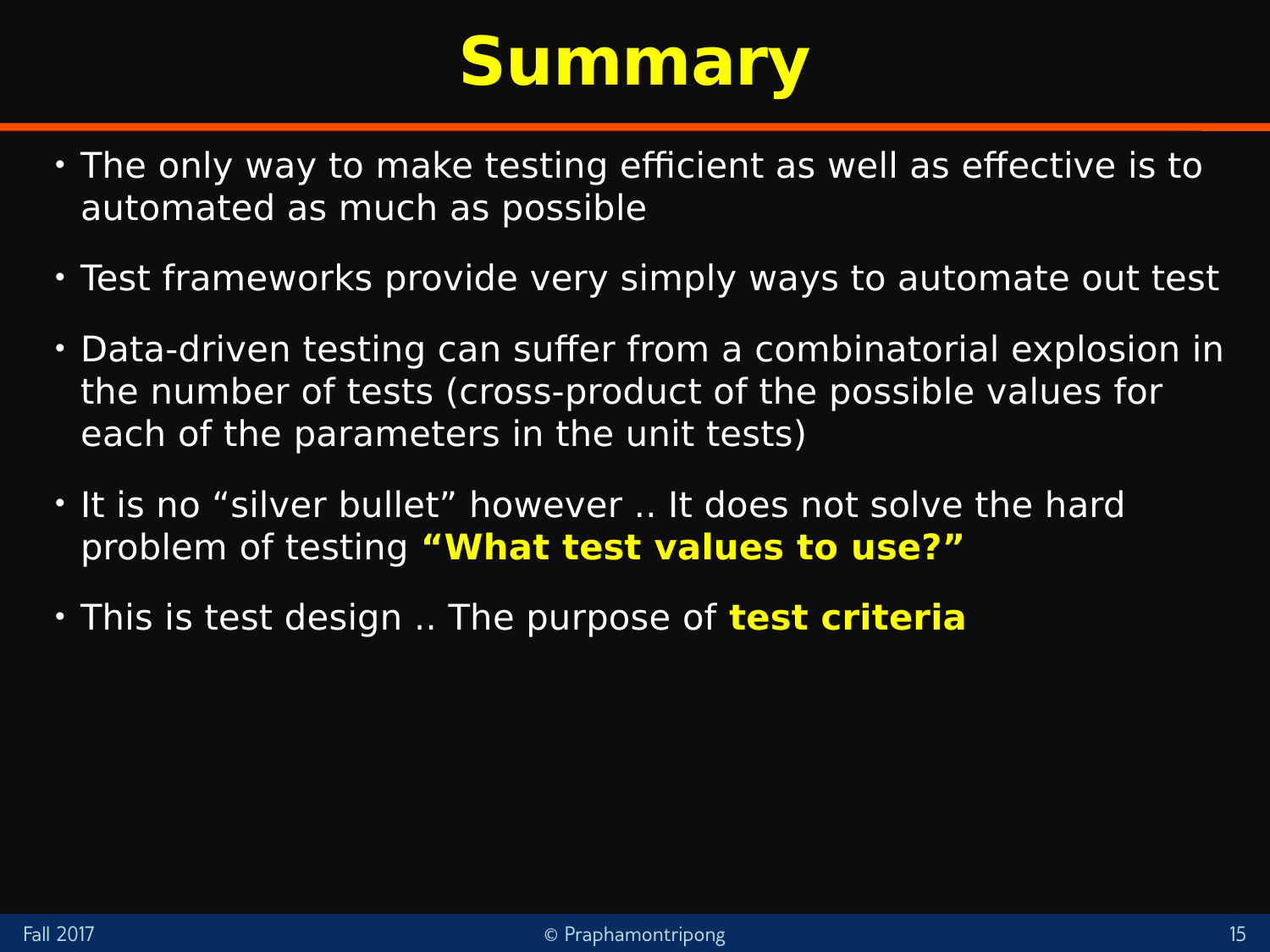

# Summary
The only way to make testing efficient as well as effective is to automated as much as possible
Test frameworks provide very simply ways to automate out test
Data-driven testing can suffer from a combinatorial explosion in the number of tests (cross-product of the possible values for each of the parameters in the unit tests)
It is no “silver bullet” however .. It does not solve the hard problem of testing “What test values to use?”
This is test design .. The purpose of test criteria